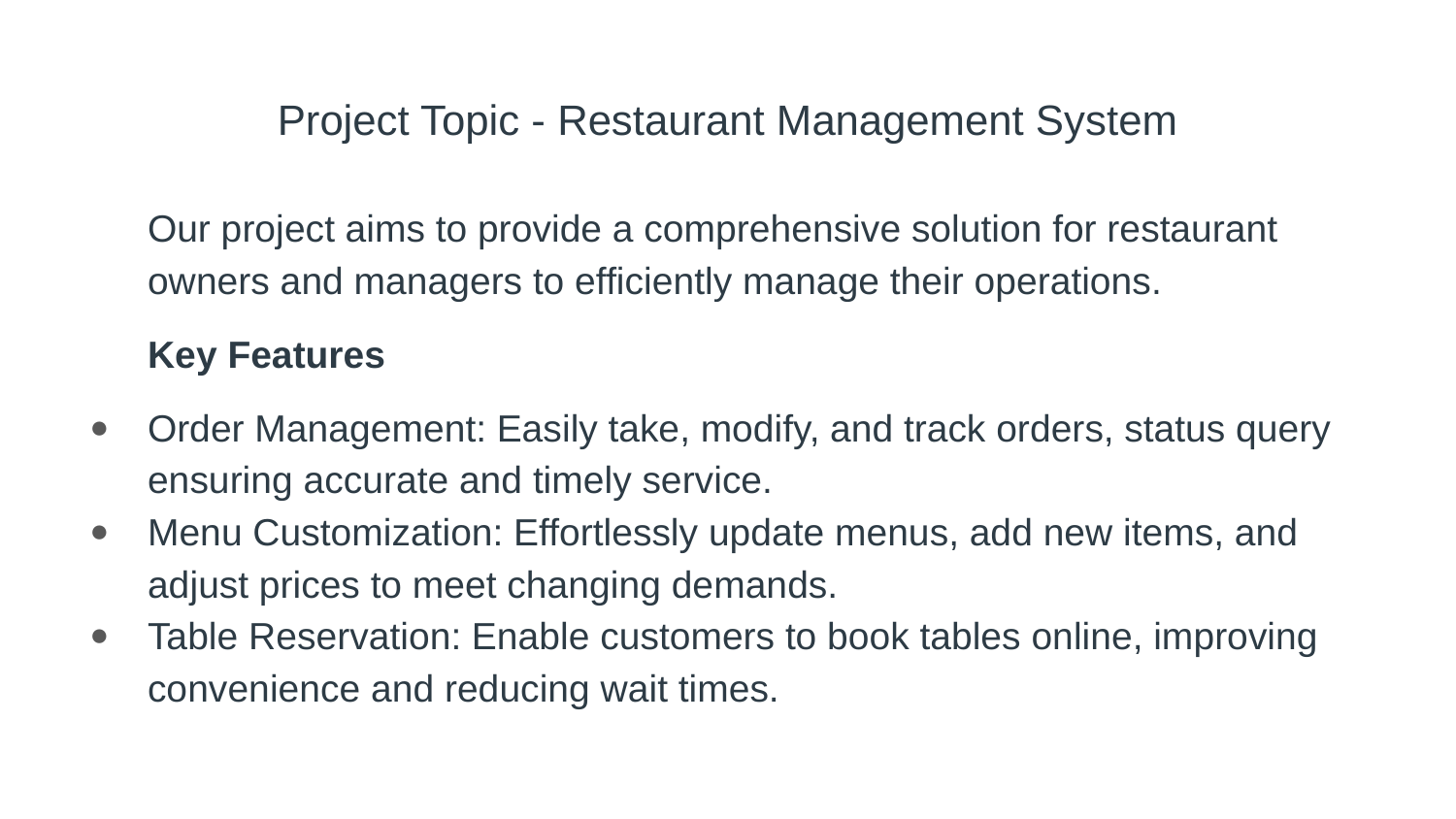

# Project Topic - Restaurant Management System

Our project aims to provide a comprehensive solution for restaurant owners and managers to efficiently manage their operations.
Key Features
Order Management: Easily take, modify, and track orders, status query ensuring accurate and timely service.
Menu Customization: Effortlessly update menus, add new items, and adjust prices to meet changing demands.
Table Reservation: Enable customers to book tables online, improving convenience and reducing wait times.